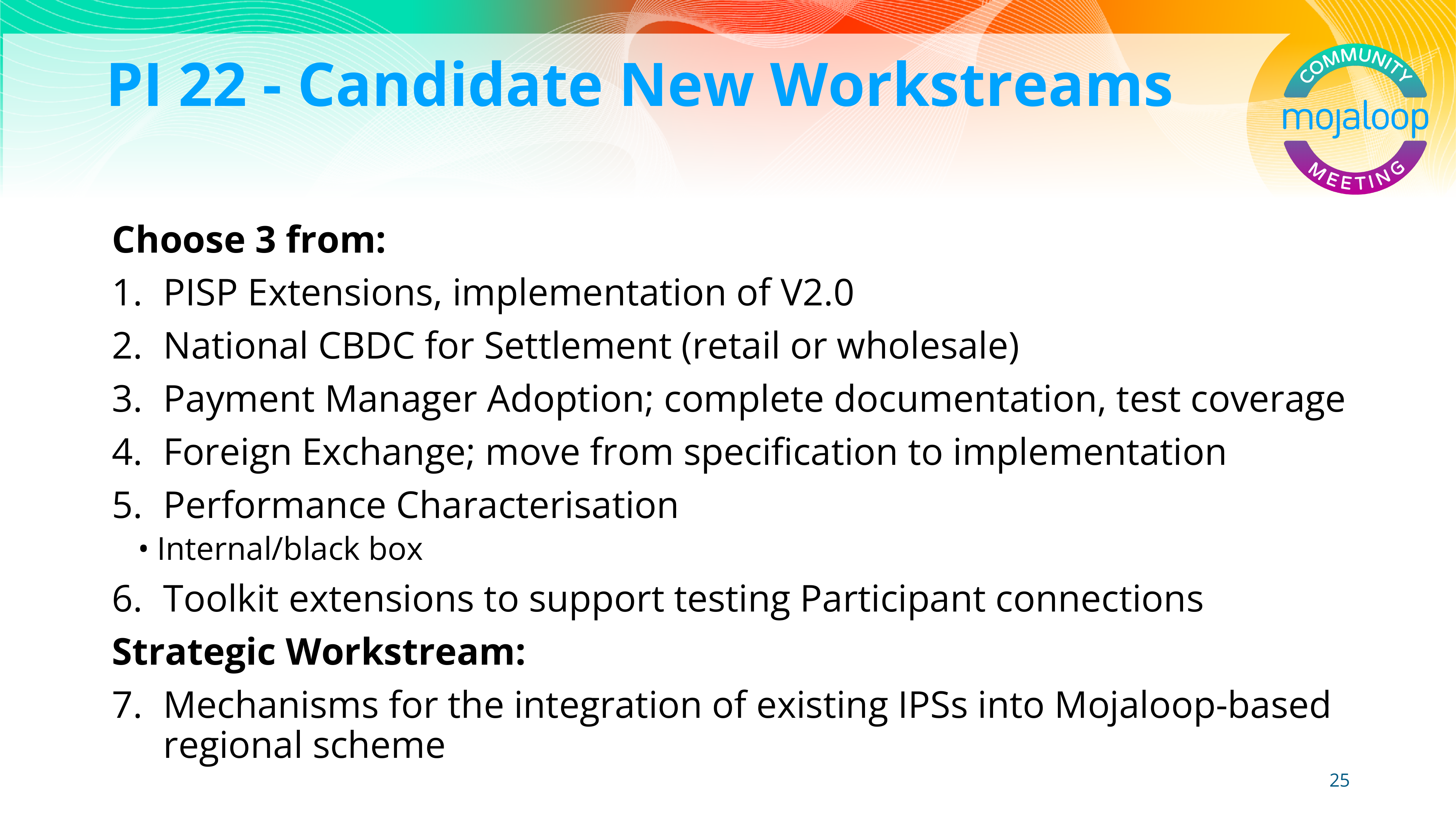

# PI 22 - Candidate New Workstreams
Choose 3 from:
PISP Extensions, implementation of V2.0
National CBDC for Settlement (retail or wholesale)
Payment Manager Adoption; complete documentation, test coverage
Foreign Exchange; move from specification to implementation
Performance Characterisation
Internal/black box
Toolkit extensions to support testing Participant connections
Strategic Workstream:
Mechanisms for the integration of existing IPSs into Mojaloop-based regional scheme
25